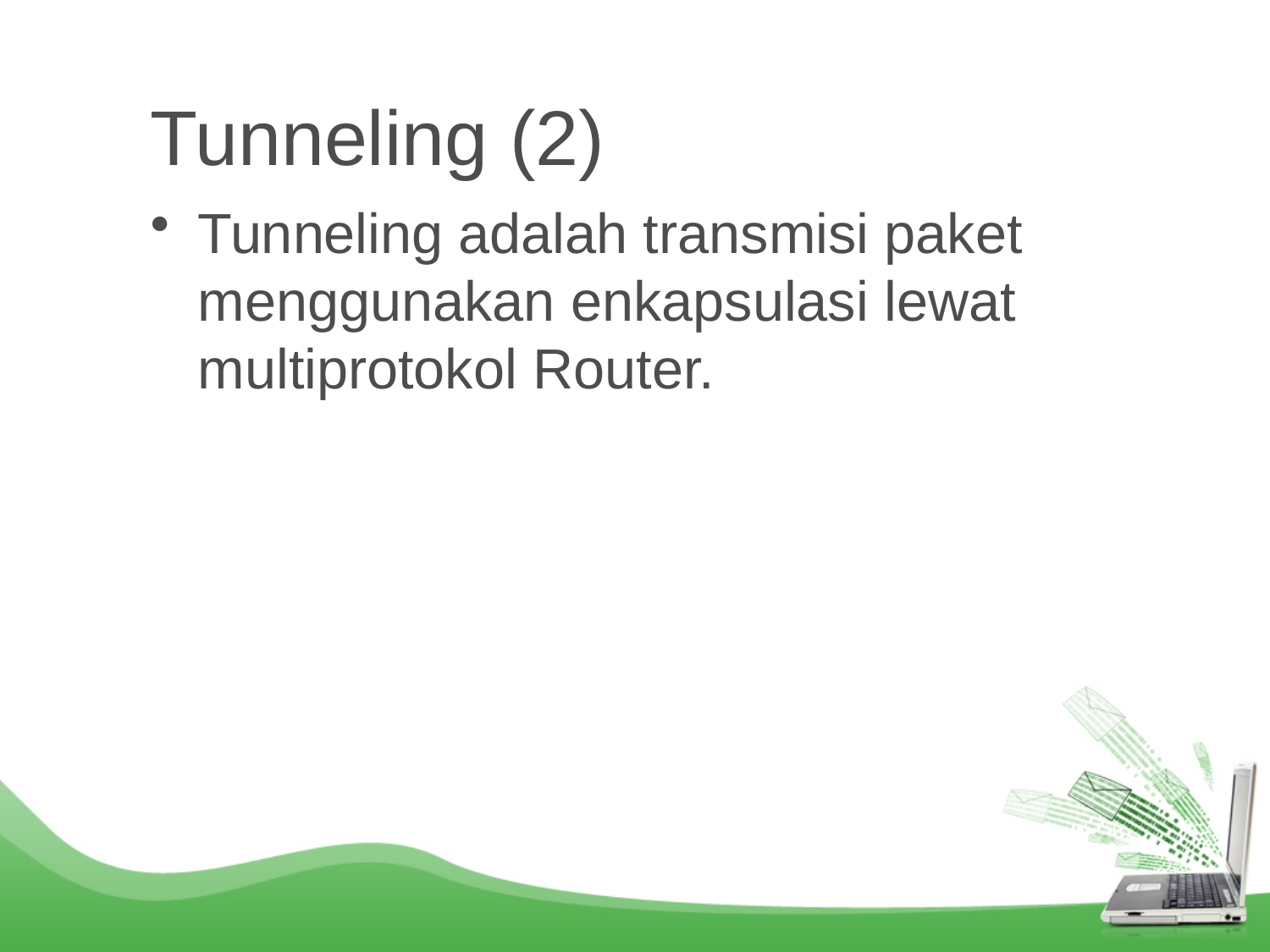

# Tunneling (2)
Tunneling adalah transmisi paket menggunakan enkapsulasi lewat multiprotokol Router.